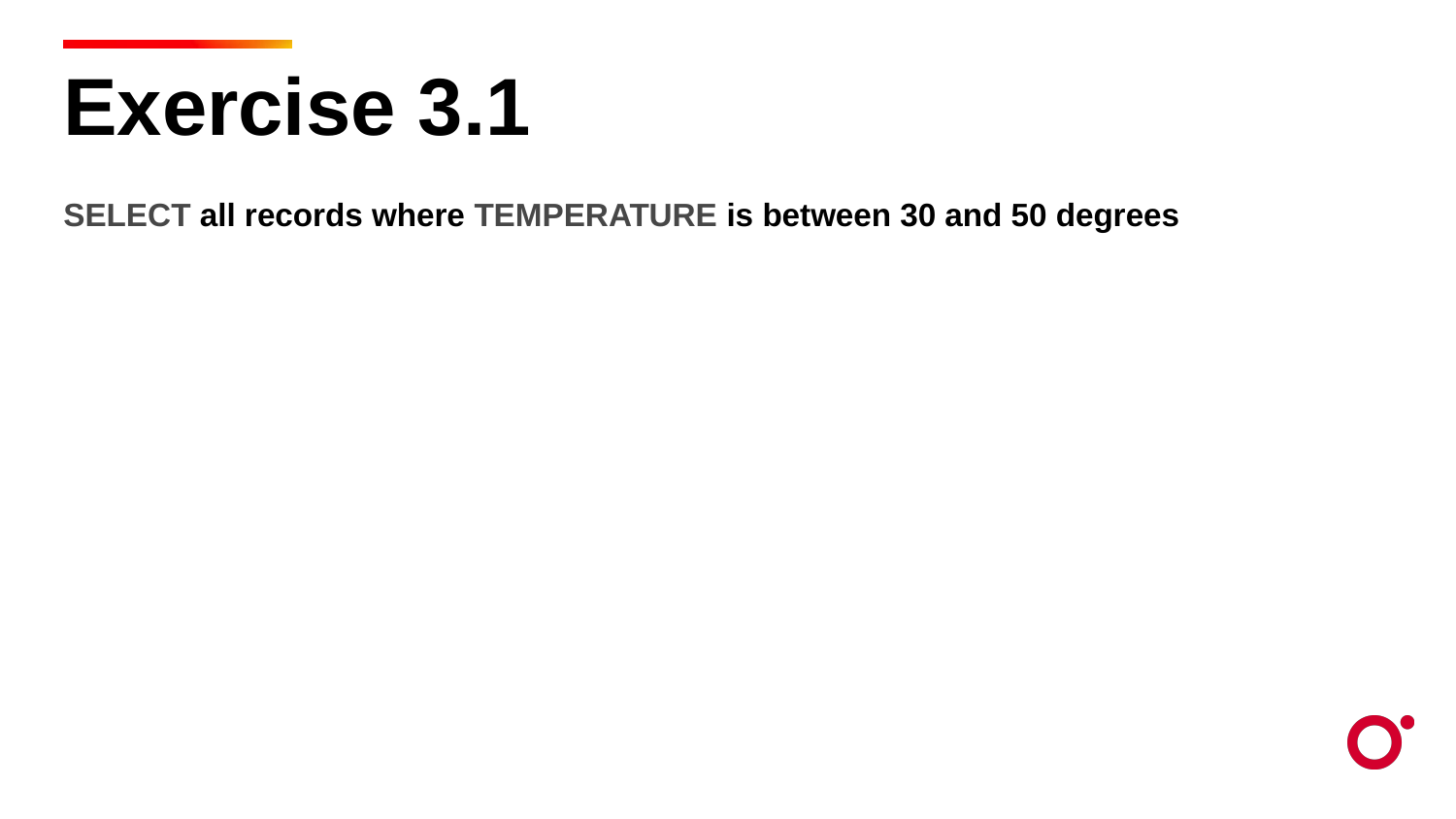

Exercise 3.1
SELECT all records where TEMPERATURE is between 30 and 50 degrees